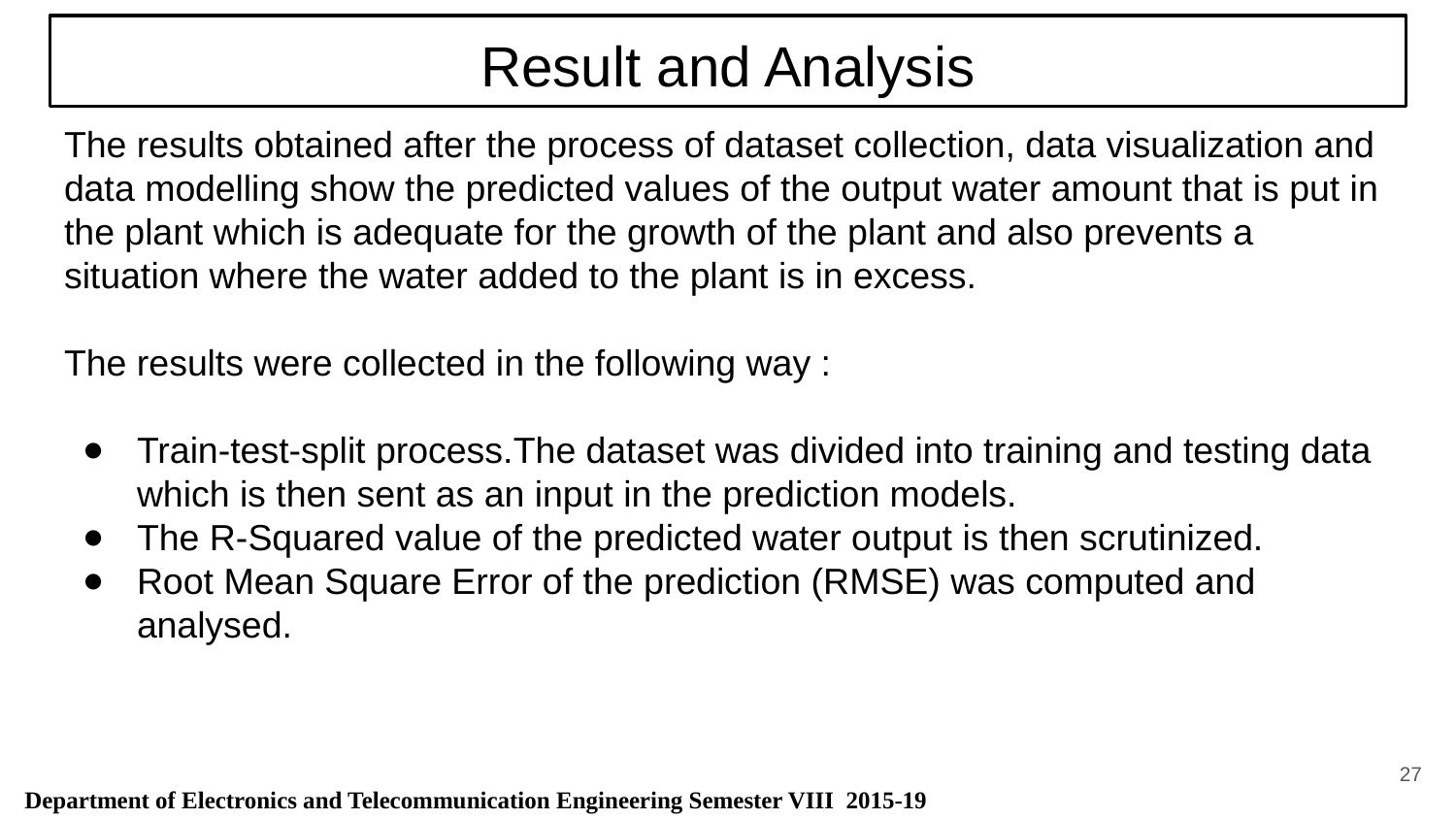

# Result and Analysis

The results obtained after the process of dataset collection, data visualization and data modelling show the predicted values of the output water amount that is put in the plant which is adequate for the growth of the plant and also prevents a situation where the water added to the plant is in excess.

The results were collected in the following way :

Train-test-split process.The dataset was divided into training and testing data which is then sent as an input in the prediction models.
The R-Squared value of the predicted water output is then scrutinized.
Root Mean Square Error of the prediction (RMSE) was computed and analysed.

27
Department of Electronics and Telecommunication Engineering Semester VIII  2015-19